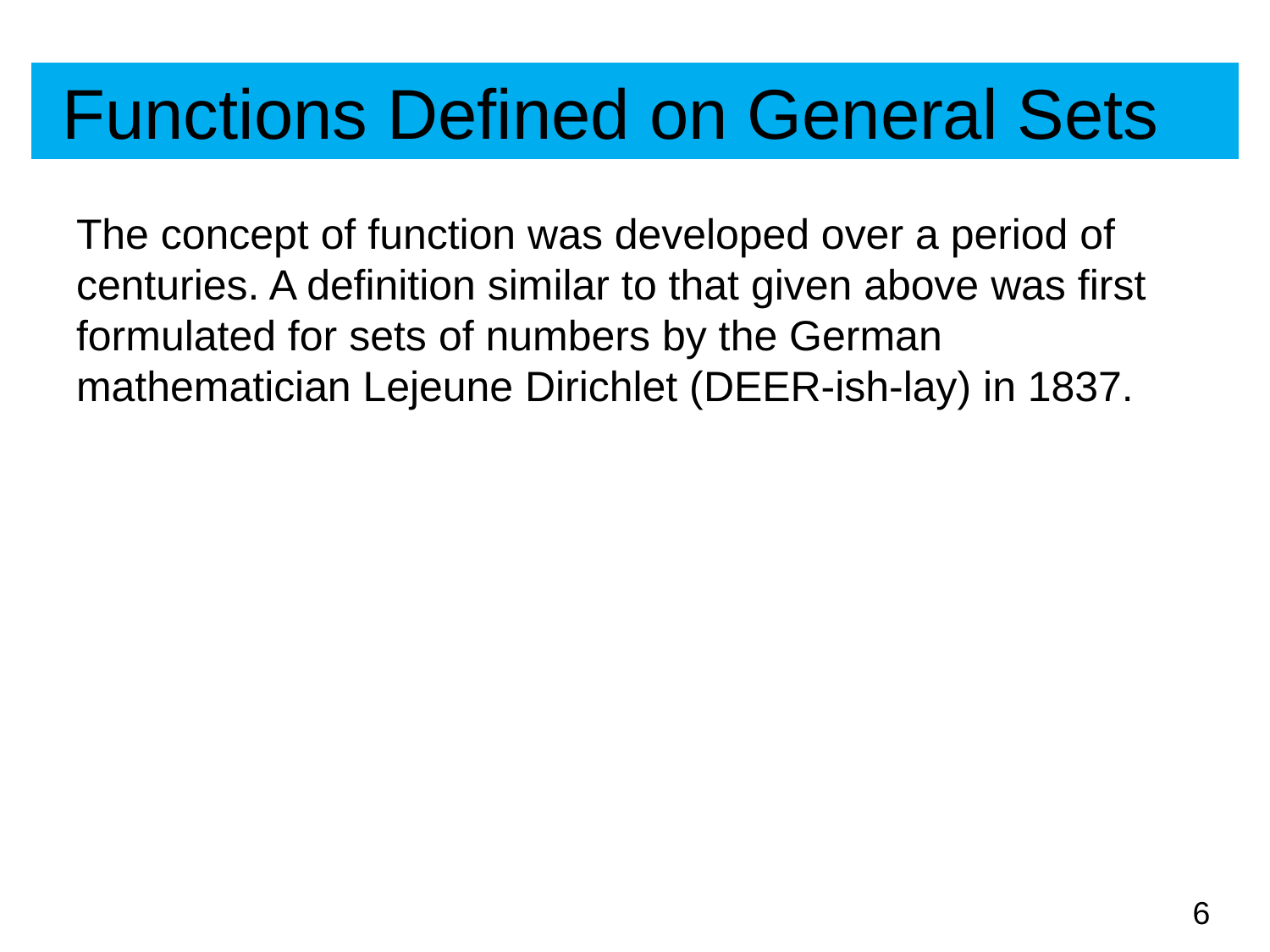

# Functions Defined on General Sets
The concept of function was developed over a period of centuries. A definition similar to that given above was first formulated for sets of numbers by the German mathematician Lejeune Dirichlet (DEER-ish-lay) in 1837.